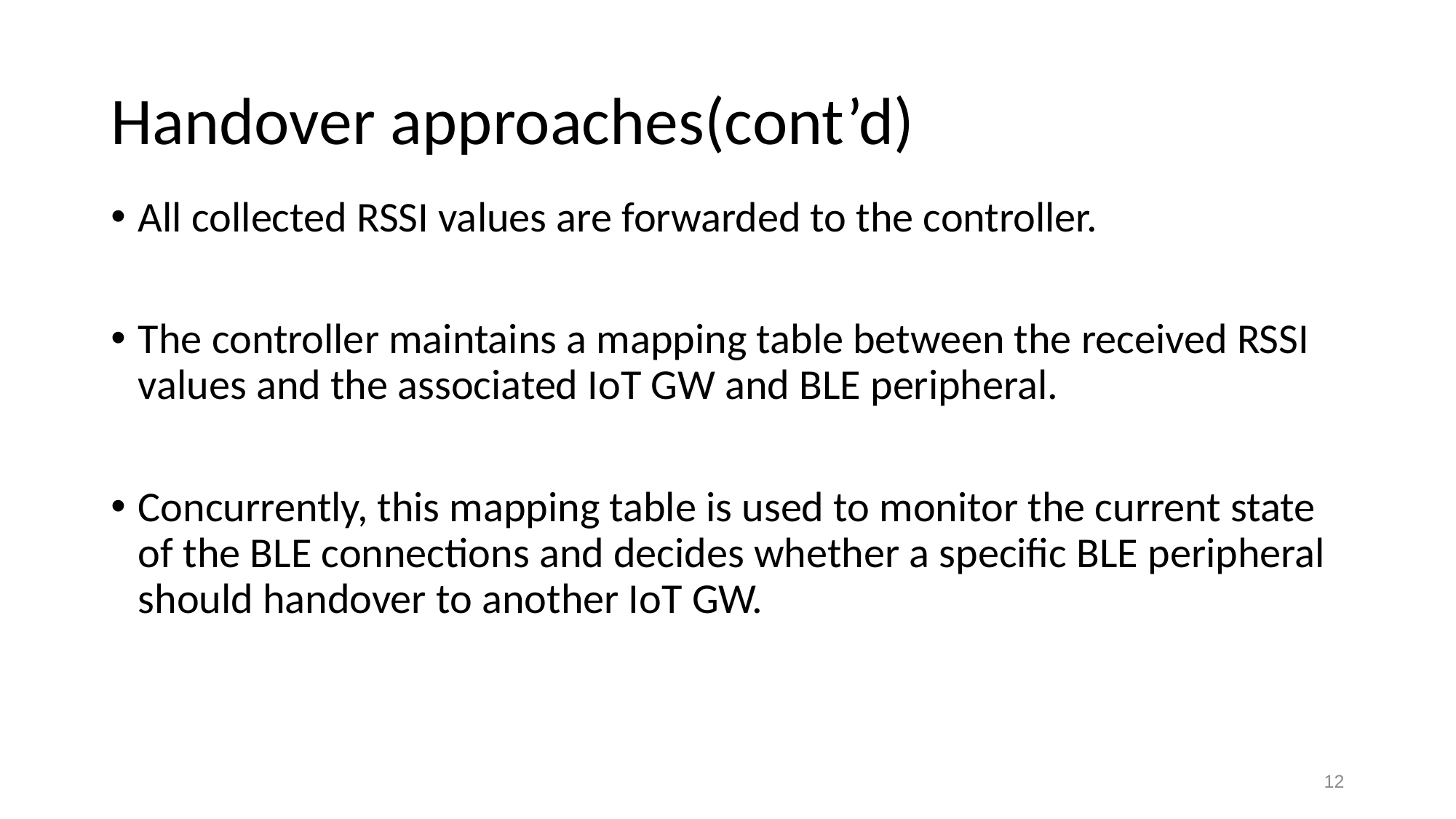

# Handover approaches(cont’d)
All collected RSSI values are forwarded to the controller.

The controller maintains a mapping table between the received RSSI values and the associated IoT GW and BLE peripheral.

Concurrently, this mapping table is used to monitor the current state of the BLE connections and decides whether a specific BLE peripheral should handover to another IoT GW.
12